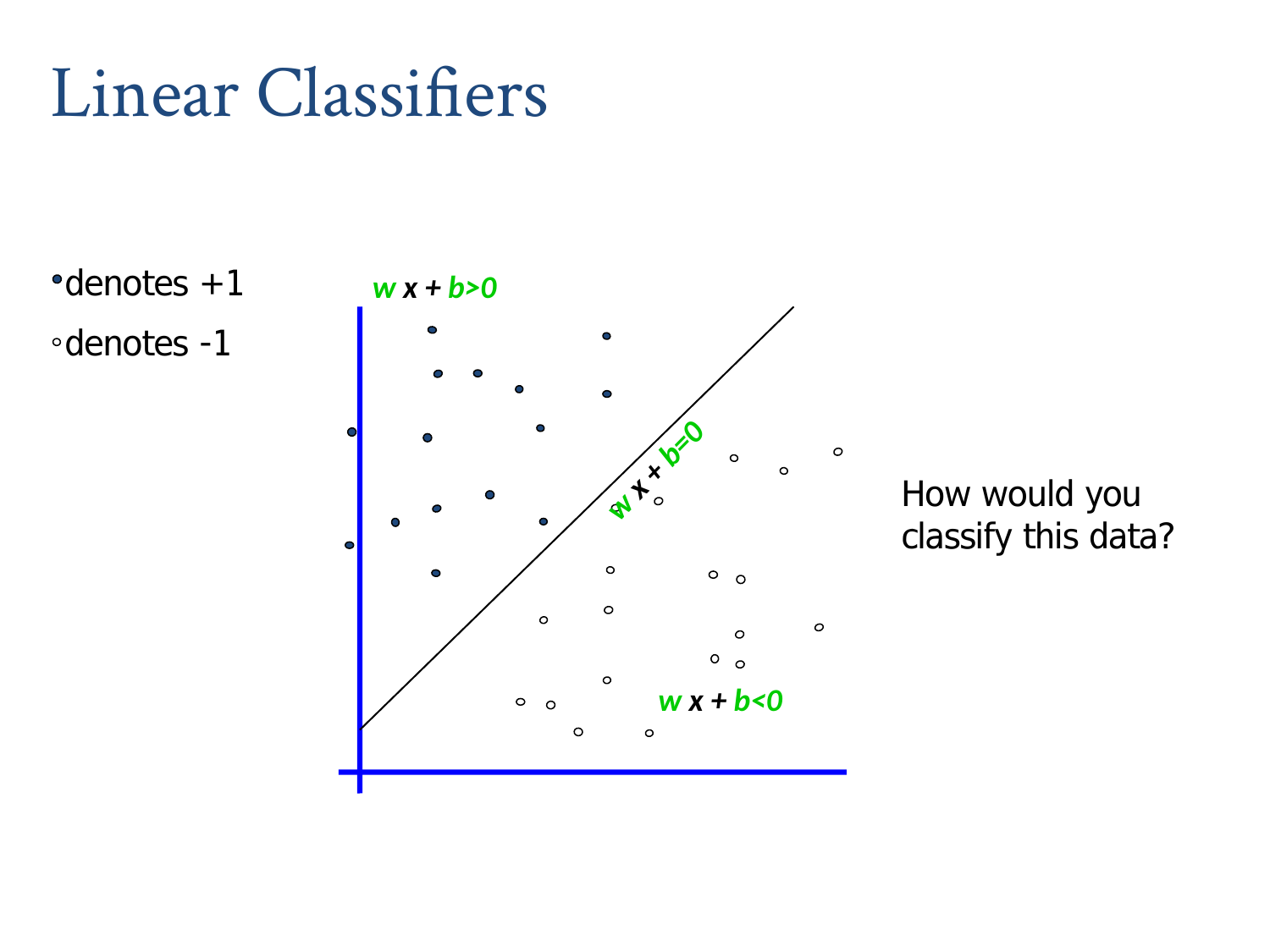

Linear Classifiers
denotes +1
denotes -1
w x + b>0

w x + b=0

How would you classify this data?

w x + b<0